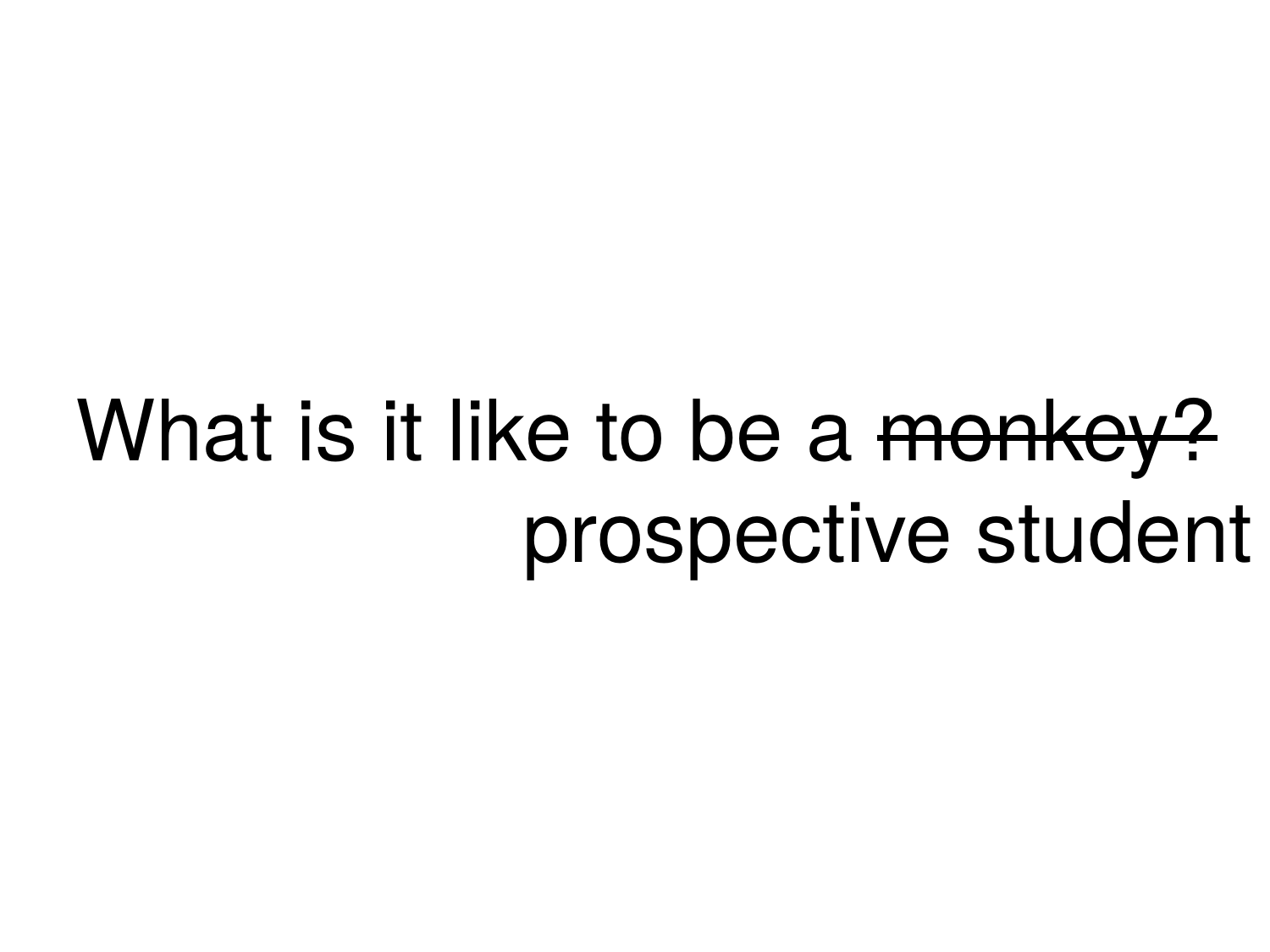

What is it like to be a monkey?
                   prospective student